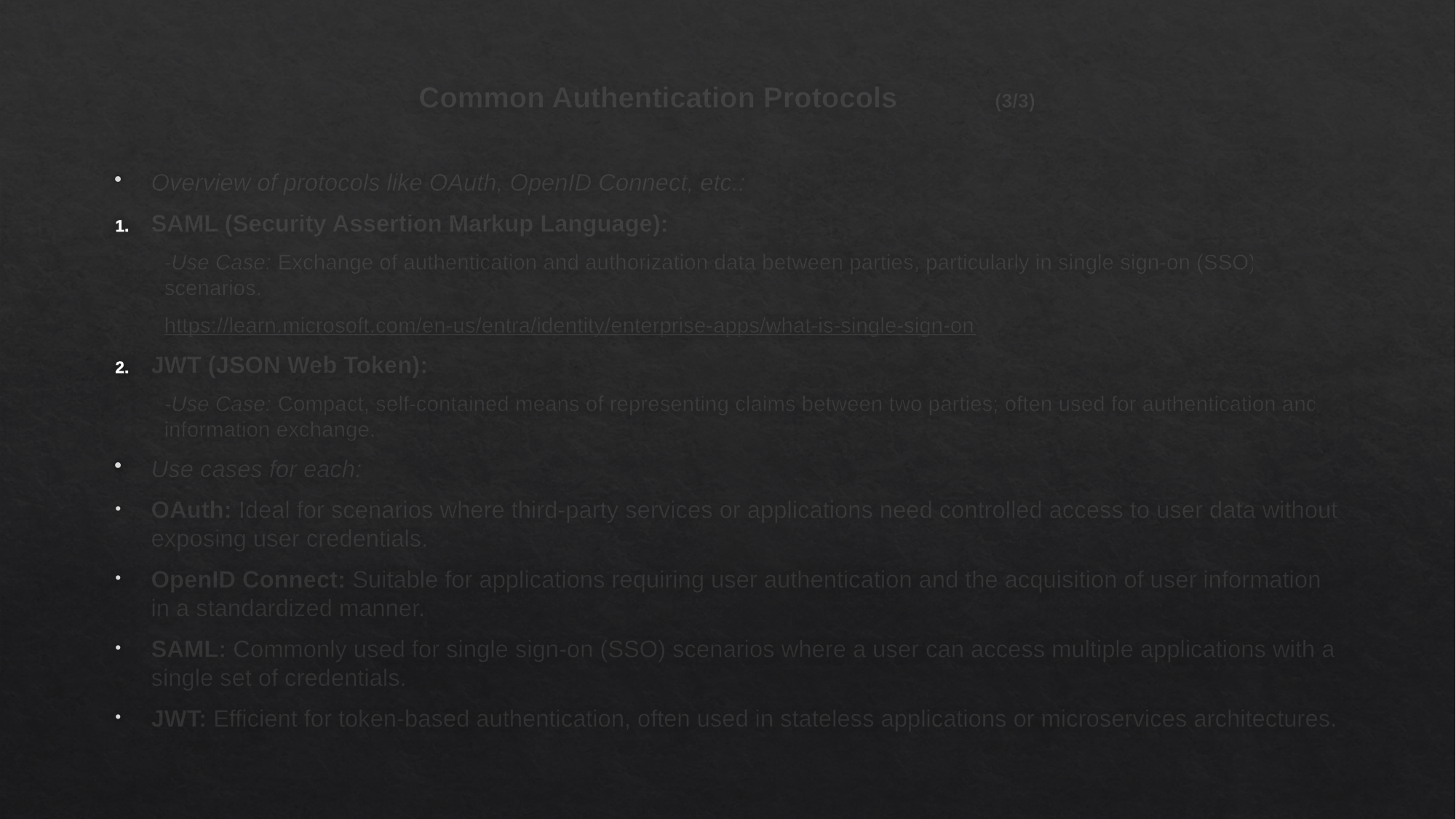

# Common Authentication Protocols						(3/3)
Overview of protocols like OAuth, OpenID Connect, etc.:
SAML (Security Assertion Markup Language):
-Use Case: Exchange of authentication and authorization data between parties, particularly in single sign-on (SSO) scenarios.
https://learn.microsoft.com/en-us/entra/identity/enterprise-apps/what-is-single-sign-on
JWT (JSON Web Token):
-Use Case: Compact, self-contained means of representing claims between two parties; often used for authentication and information exchange.
Use cases for each:
OAuth: Ideal for scenarios where third-party services or applications need controlled access to user data without exposing user credentials.
OpenID Connect: Suitable for applications requiring user authentication and the acquisition of user information in a standardized manner.
SAML: Commonly used for single sign-on (SSO) scenarios where a user can access multiple applications with a single set of credentials.
JWT: Efficient for token-based authentication, often used in stateless applications or microservices architectures.